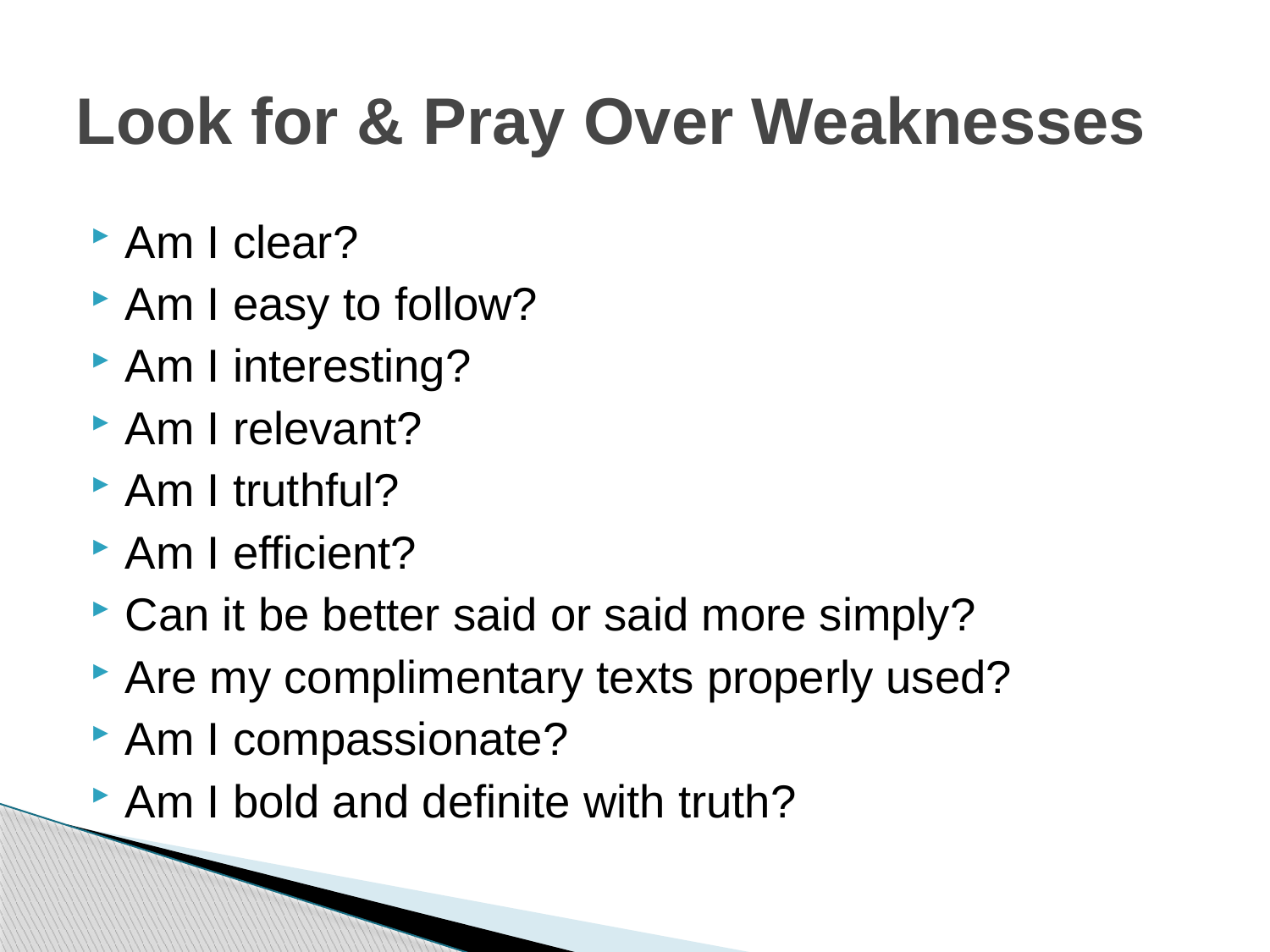

# Look for & Pray Over Weaknesses
Am I clear?
Am I easy to follow?
Am I interesting?
Am I relevant?
Am I truthful?
Am I efficient?
Can it be better said or said more simply?
Are my complimentary texts properly used?
Am I compassionate?
Am I bold and definite with truth?